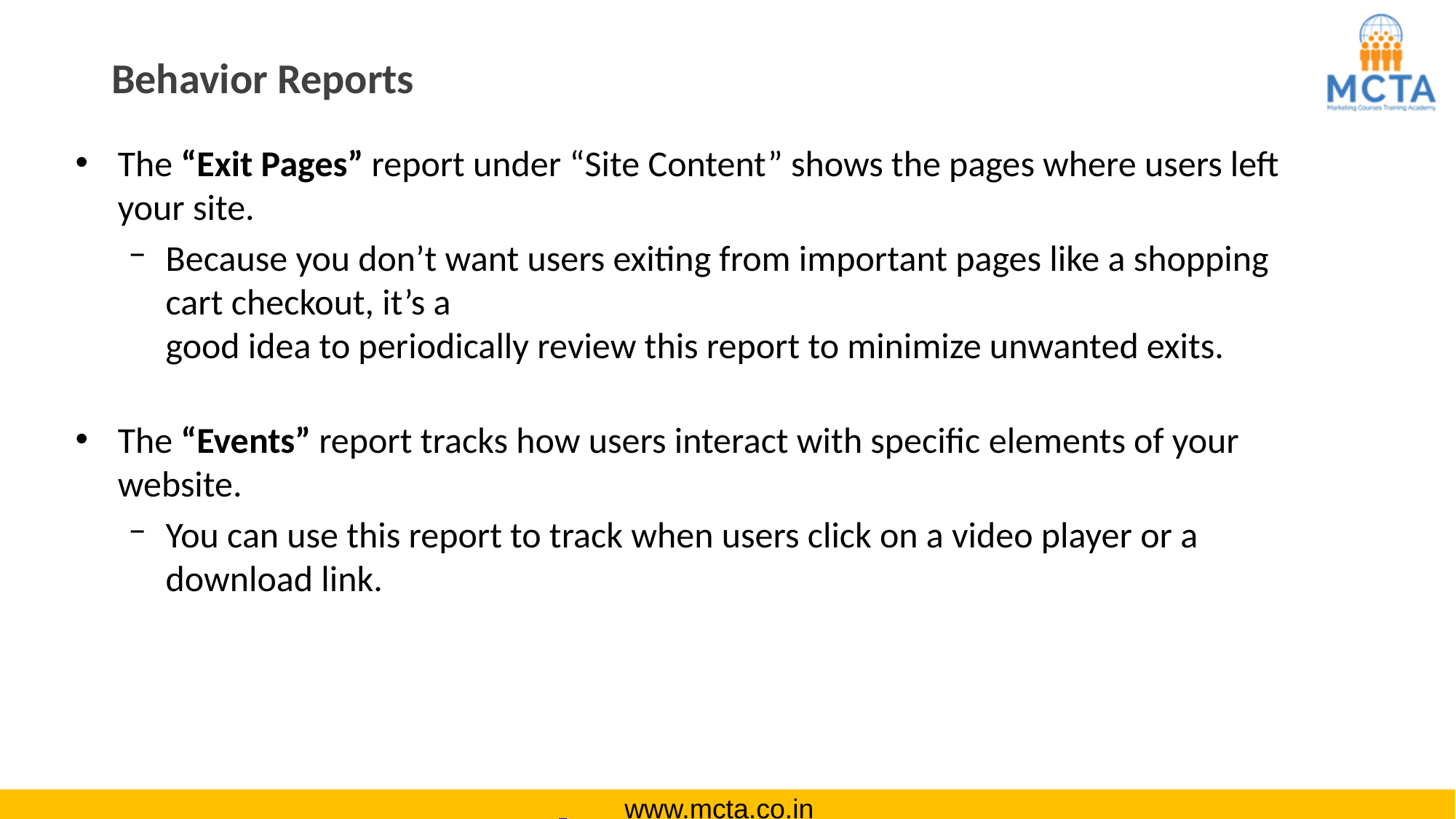

# Behavior Reports
The “Exit Pages” report under “Site Content” shows the pages where users left your site.
Because you don’t want users exiting from important pages like a shopping cart checkout, it’s a
good idea to periodically review this report to minimize unwanted exits.

The “Events” report tracks how users interact with specific elements of your website.
You can use this report to track when users click on a video player or a download link.